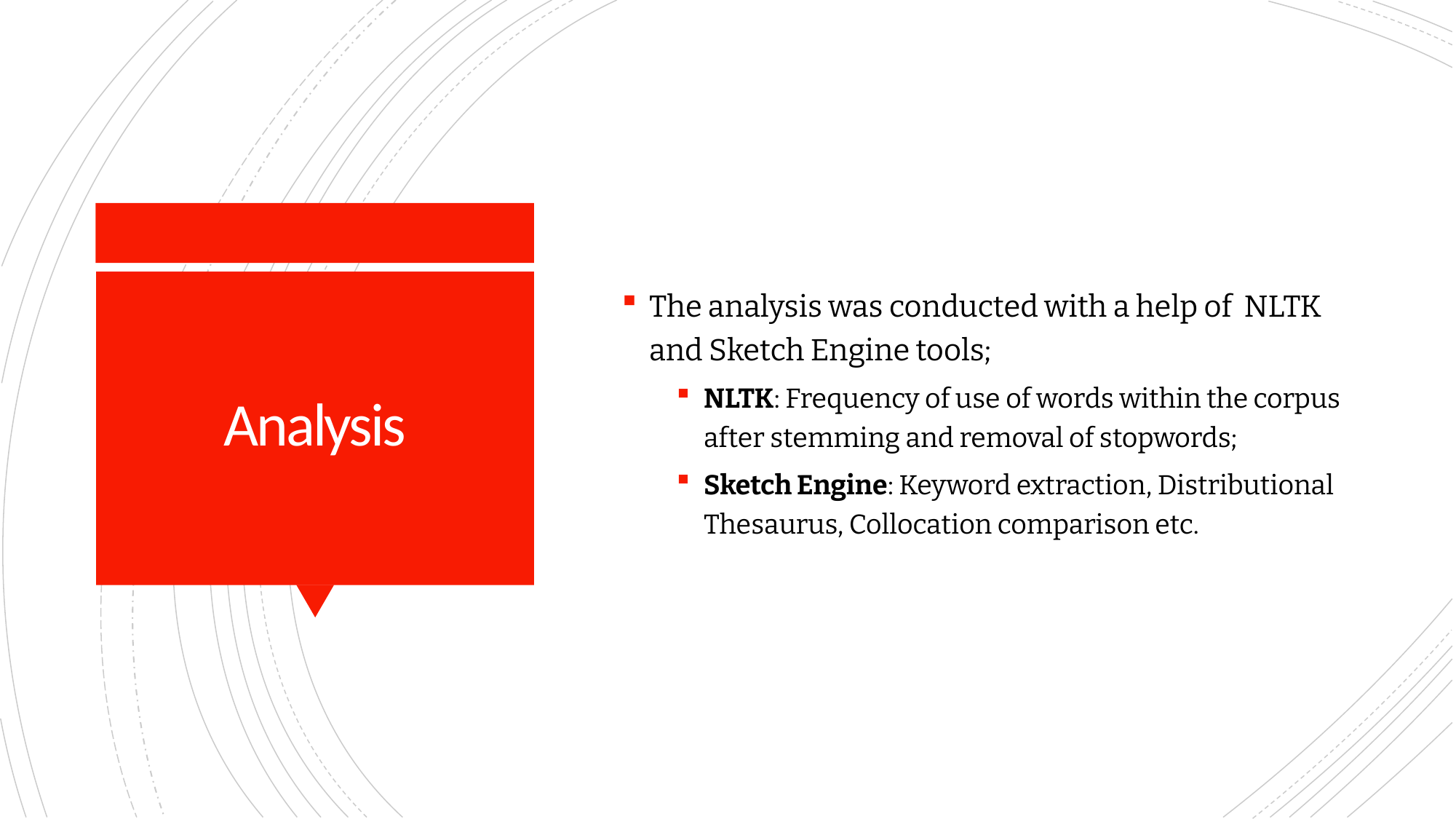

The analysis was conducted with a help of  NLTK and Sketch Engine tools;
NLTK: Frequency of use of words within the corpus after stemming and removal of stopwords;
Sketch Engine: Keyword extraction, Distributional Thesaurus, Collocation comparison etc.
# Analysis